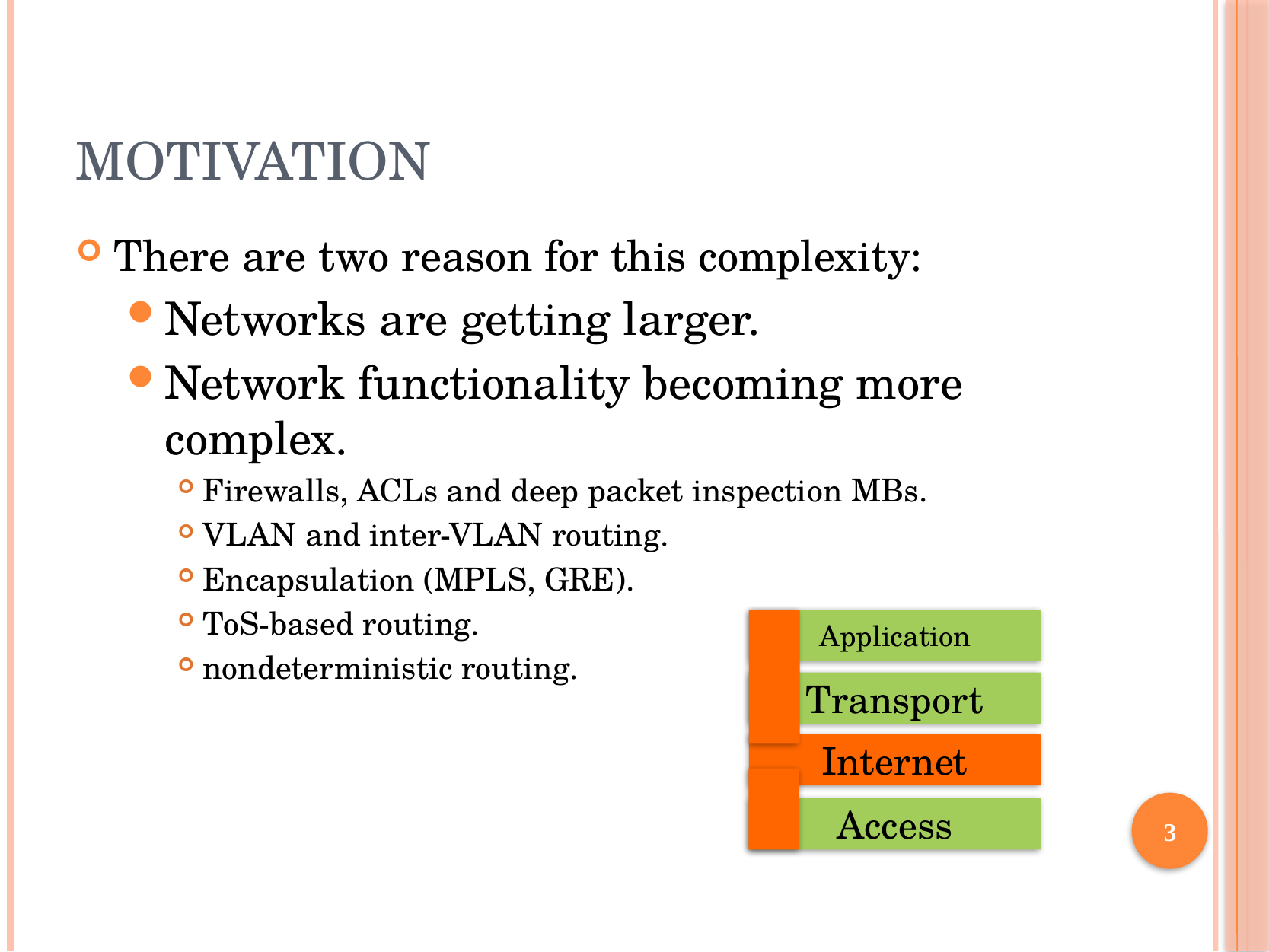

# Motivation
There are two reason for this complexity:
Networks are getting larger.
Network functionality becoming more complex.
Firewalls, ACLs and deep packet inspection MBs.
VLAN and inter-VLAN routing.
Encapsulation (MPLS, GRE).
ToS-based routing.
nondeterministic routing.

Application
Transport
Internet

3
Access